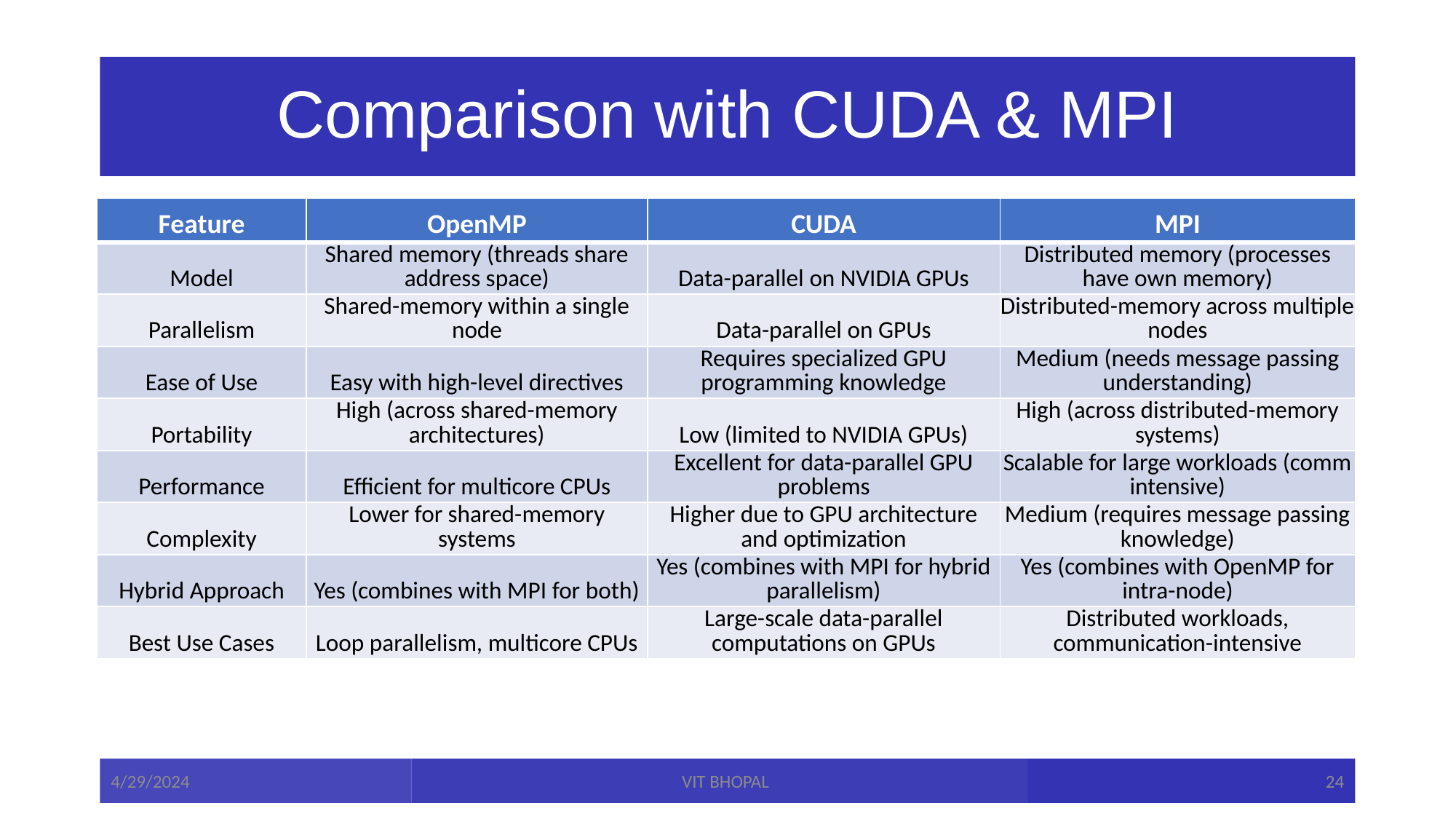

# Comparison with CUDA & MPI
| Feature | OpenMP | CUDA | MPI |
| --- | --- | --- | --- |
| Model | Shared memory (threads share address space) | Data-parallel on NVIDIA GPUs | Distributed memory (processes have own memory) |
| Parallelism | Shared-memory within a single node | Data-parallel on GPUs | Distributed-memory across multiple nodes |
| Ease of Use | Easy with high-level directives | Requires specialized GPU programming knowledge | Medium (needs message passing understanding) |
| Portability | High (across shared-memory architectures) | Low (limited to NVIDIA GPUs) | High (across distributed-memory systems) |
| Performance | Efficient for multicore CPUs | Excellent for data-parallel GPU problems | Scalable for large workloads (comm intensive) |
| Complexity | Lower for shared-memory systems | Higher due to GPU architecture and optimization | Medium (requires message passing knowledge) |
| Hybrid Approach | Yes (combines with MPI for both) | Yes (combines with MPI for hybrid parallelism) | Yes (combines with OpenMP for intra-node) |
| Best Use Cases | Loop parallelism, multicore CPUs | Large-scale data-parallel computations on GPUs | Distributed workloads, communication-intensive |
4/29/2024
VIT BHOPAL
24